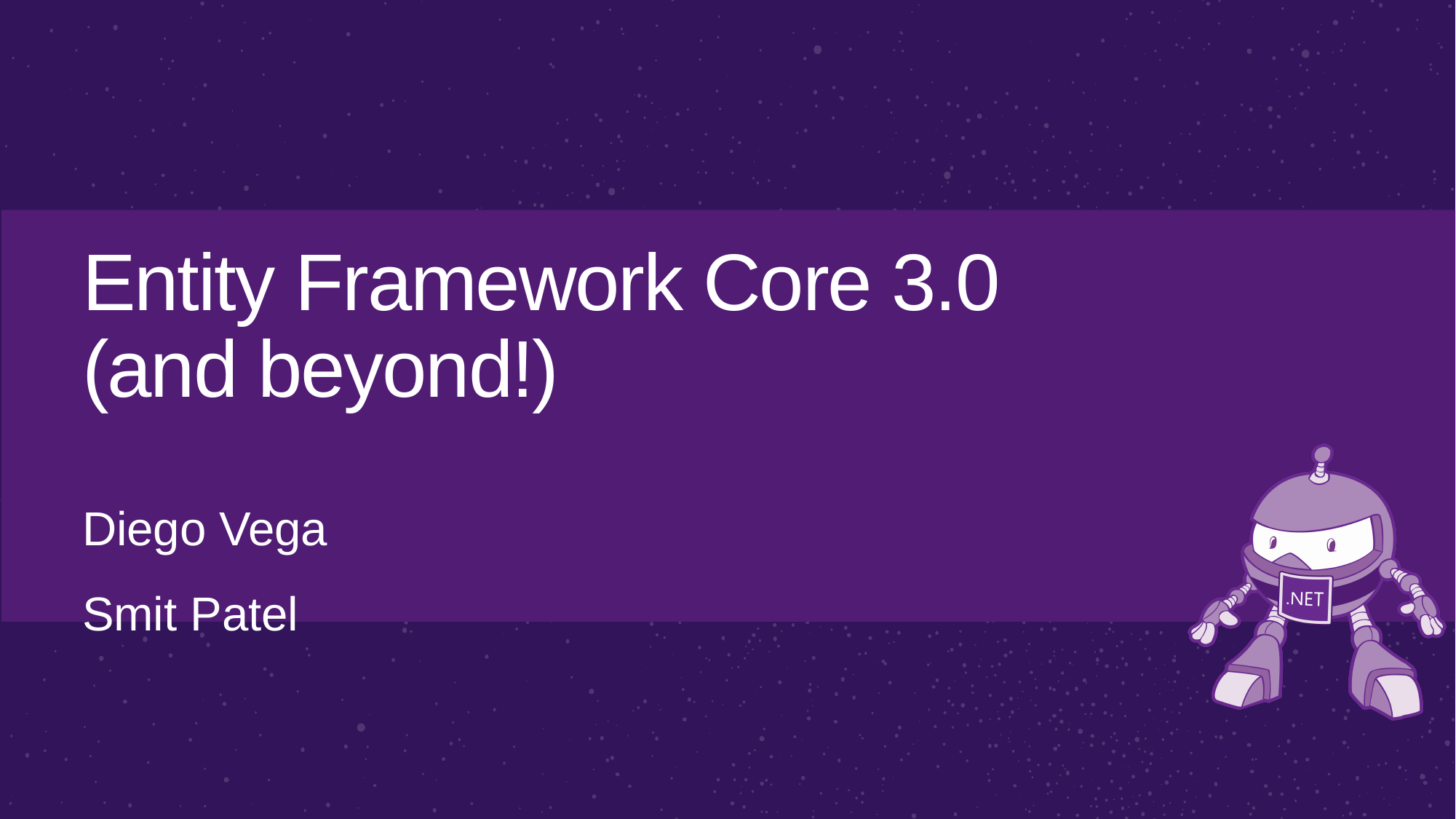

# Entity Framework Core 3.0 (and beyond!)
Diego Vega
Smit Patel